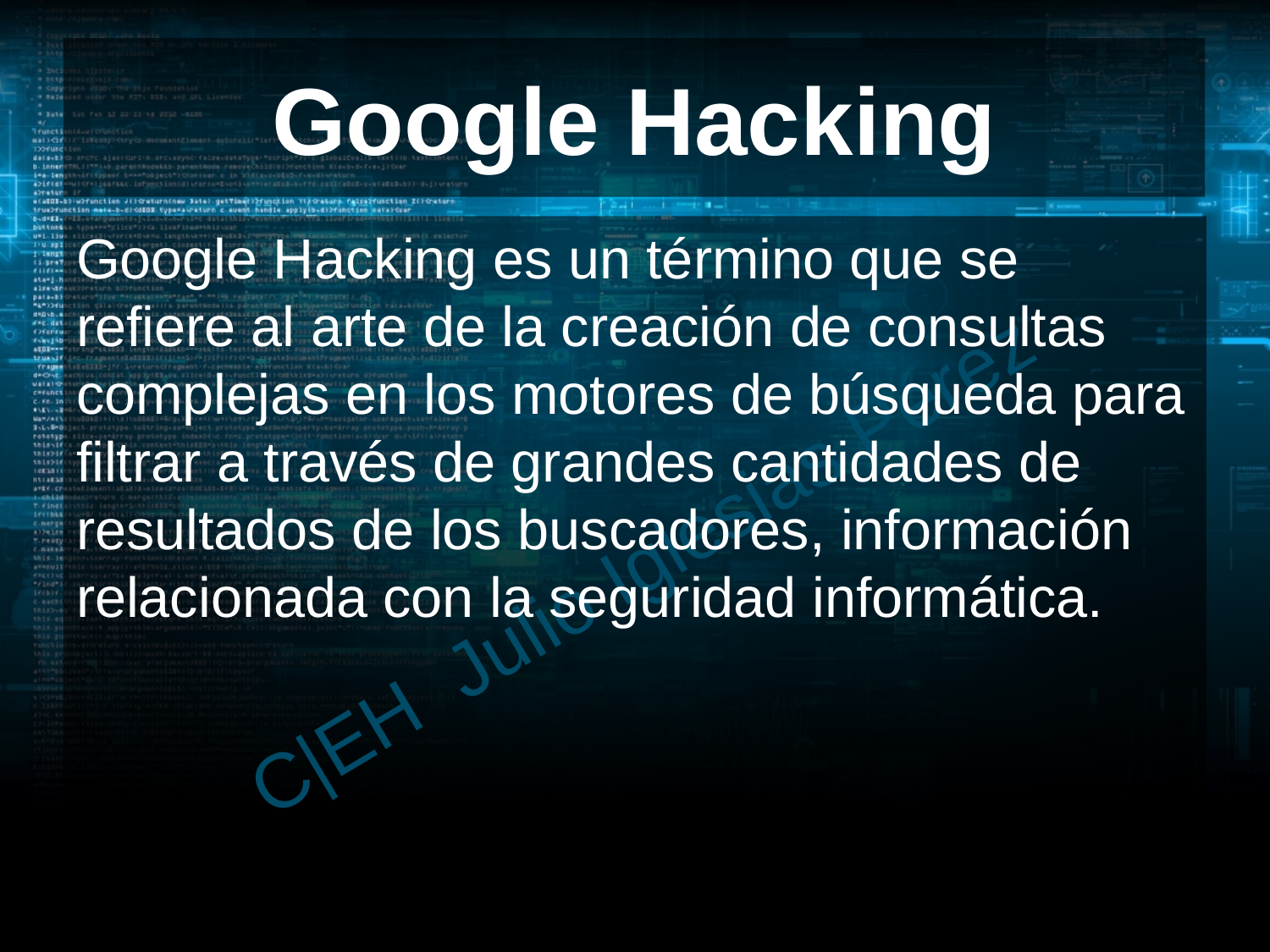

# Google Hacking
Google Hacking es un término que se refiere al arte de la creación de consultas complejas en los motores de búsqueda para filtrar a través de grandes cantidades de resultados de los buscadores, información relacionada con la seguridad informática.

C|EH  Julio Iglesias Pérez